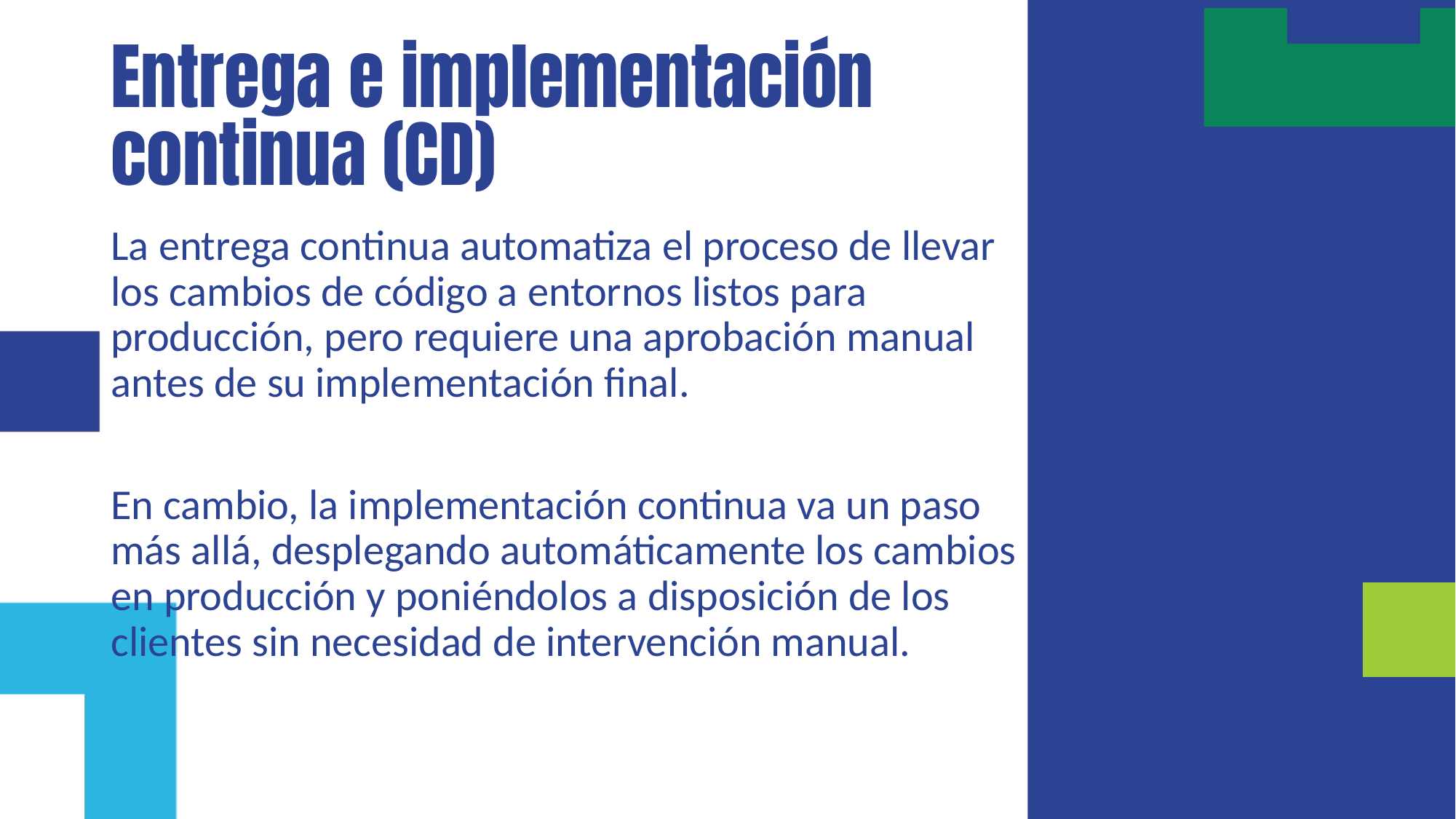

# Entrega e implementación continua (CD)
La entrega continua automatiza el proceso de llevar los cambios de código a entornos listos para producción, pero requiere una aprobación manual antes de su implementación final.

En cambio, la implementación continua va un paso más allá, desplegando automáticamente los cambios en producción y poniéndolos a disposición de los clientes sin necesidad de intervención manual.